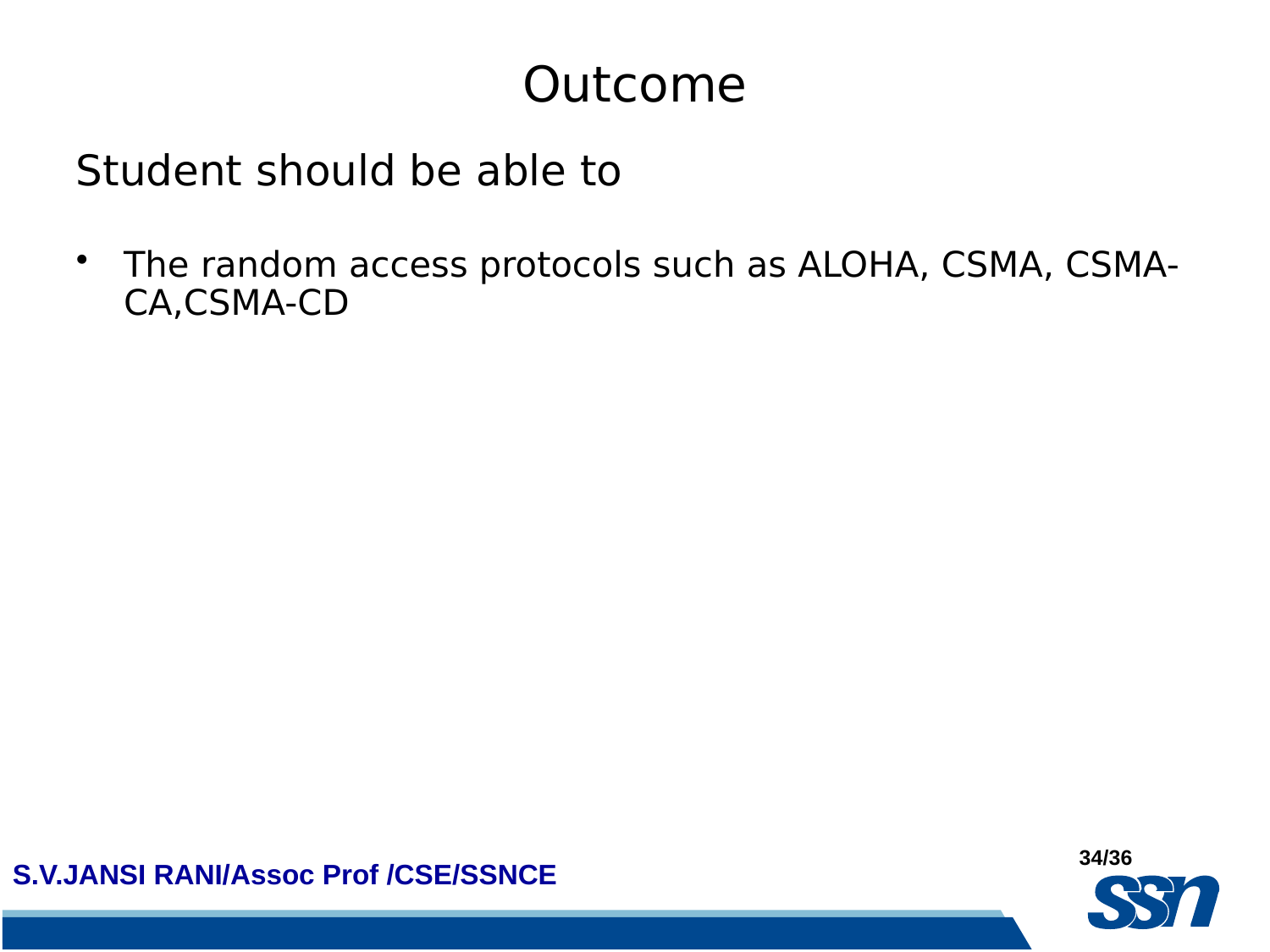

# Outcome
Student should be able to

The random access protocols such as ALOHA, CSMA, CSMA-CA,CSMA-CD